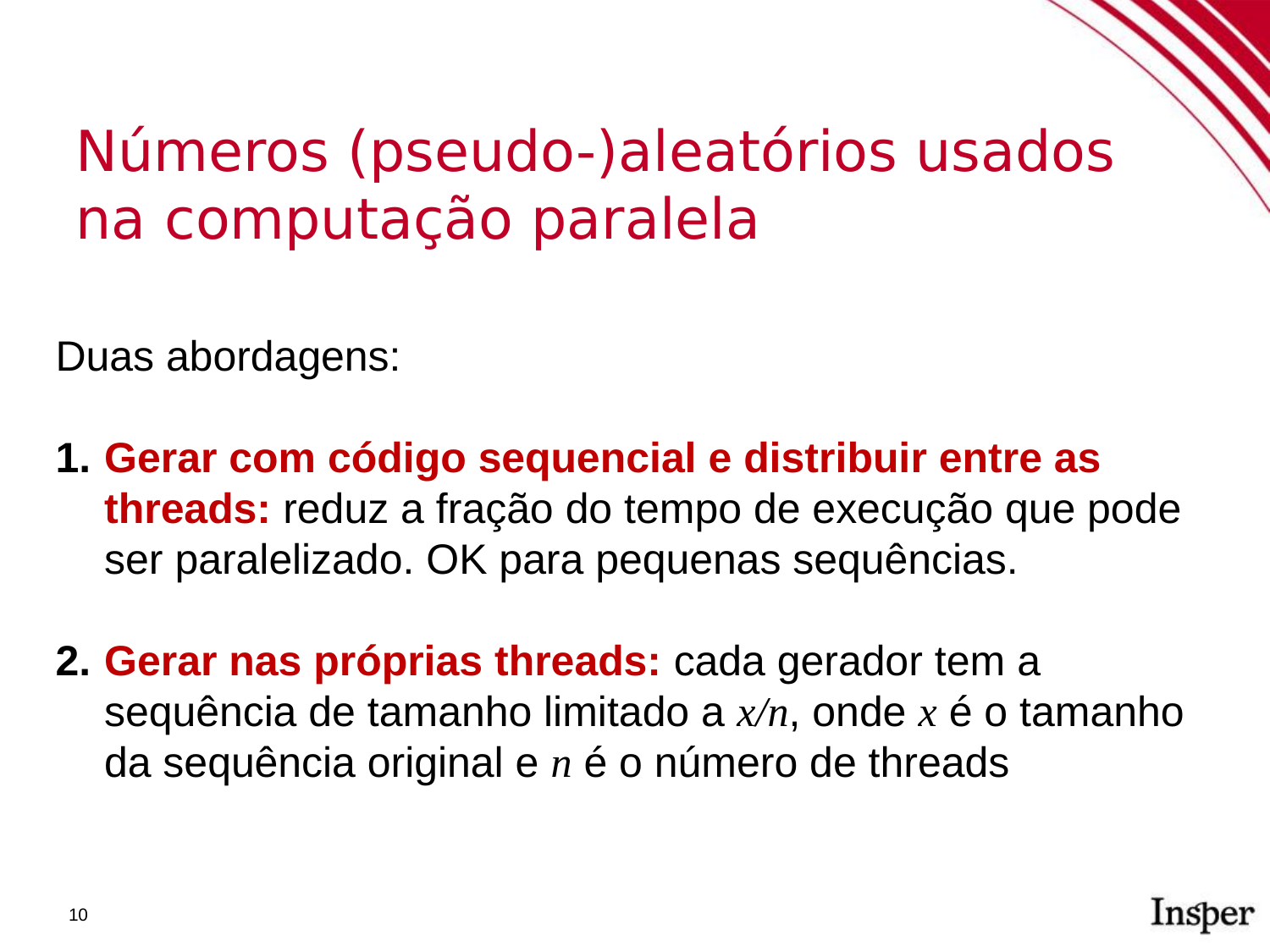

Números (pseudo-)aleatórios usados na computação paralela

Duas abordagens:

Gerar com código sequencial e distribuir entre as threads: reduz a fração do tempo de execução que pode ser paralelizado. OK para pequenas sequências.

Gerar nas próprias threads: cada gerador tem a sequência de tamanho limitado a x/n, onde x é o tamanho da sequência original e n é o número de threads

10